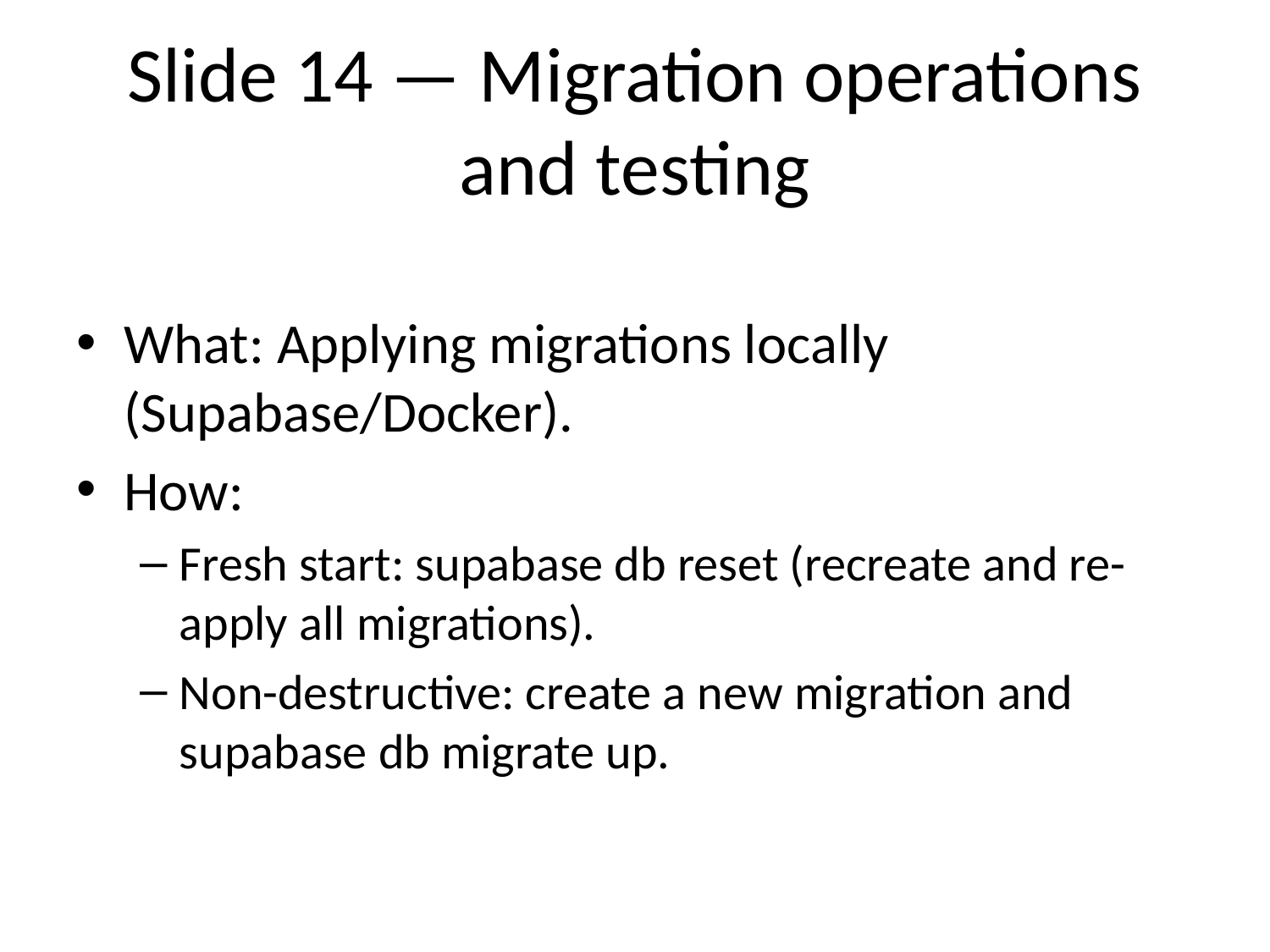

# Slide 14 — Migration operations and testing

What: Applying migrations locally (Supabase/Docker).
How:
Fresh start: supabase db reset (recreate and re-apply all migrations).
Non-destructive: create a new migration and supabase db migrate up.